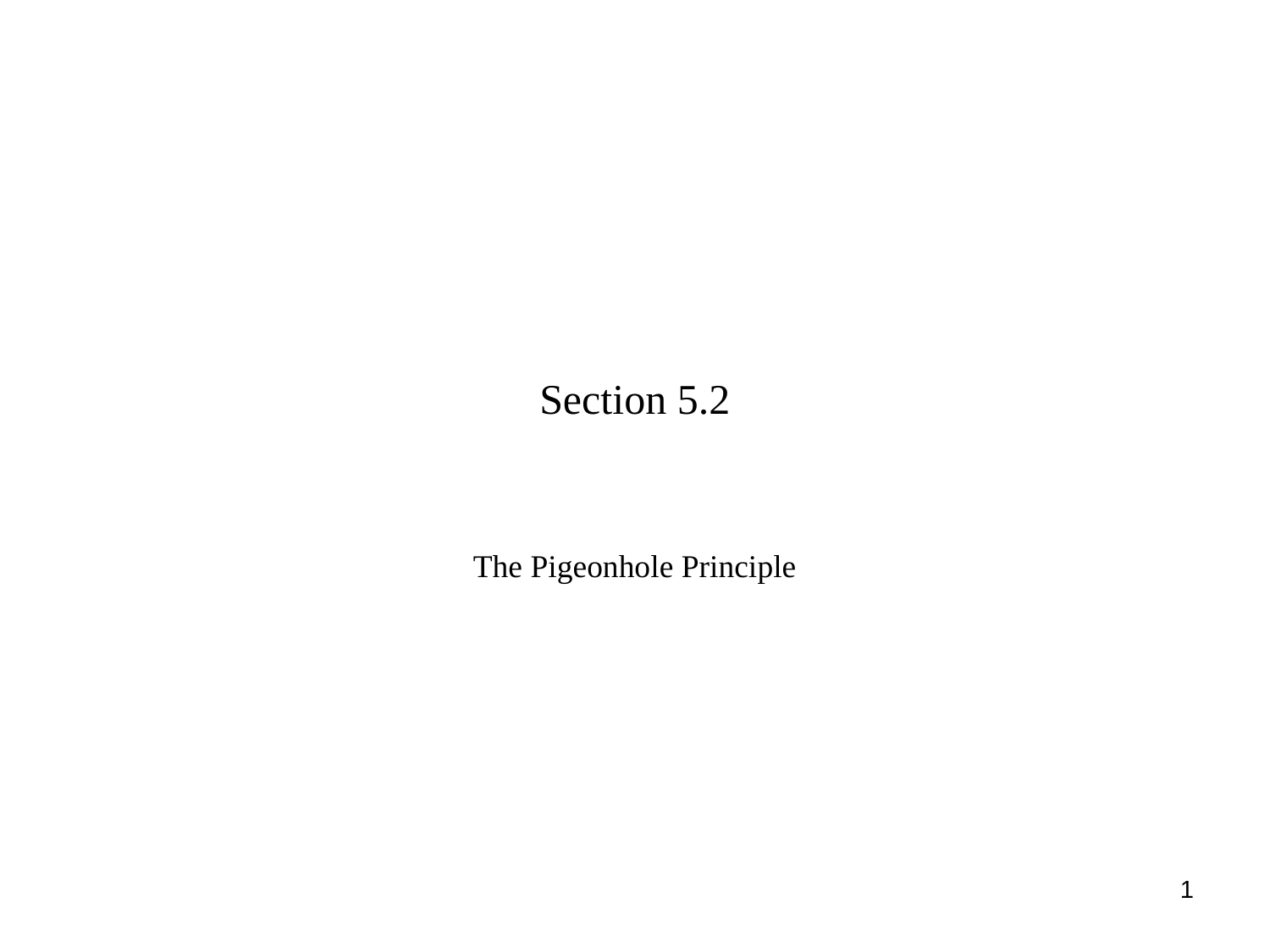

# Section 5.2
The Pigeonhole Principle
1